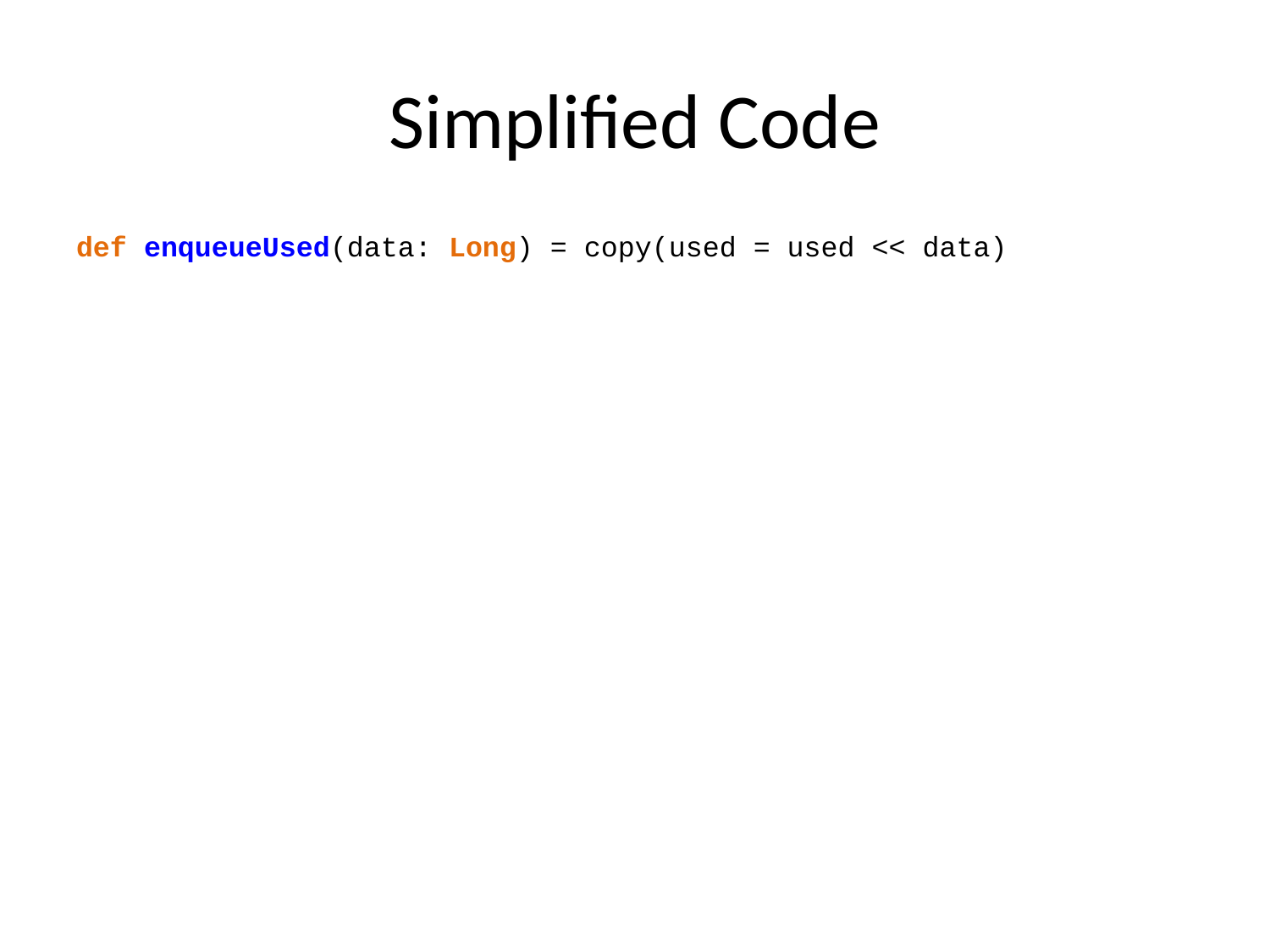

# Simplified Code
def enqueueUsed(data: Long) = copy(used = used << data)
}